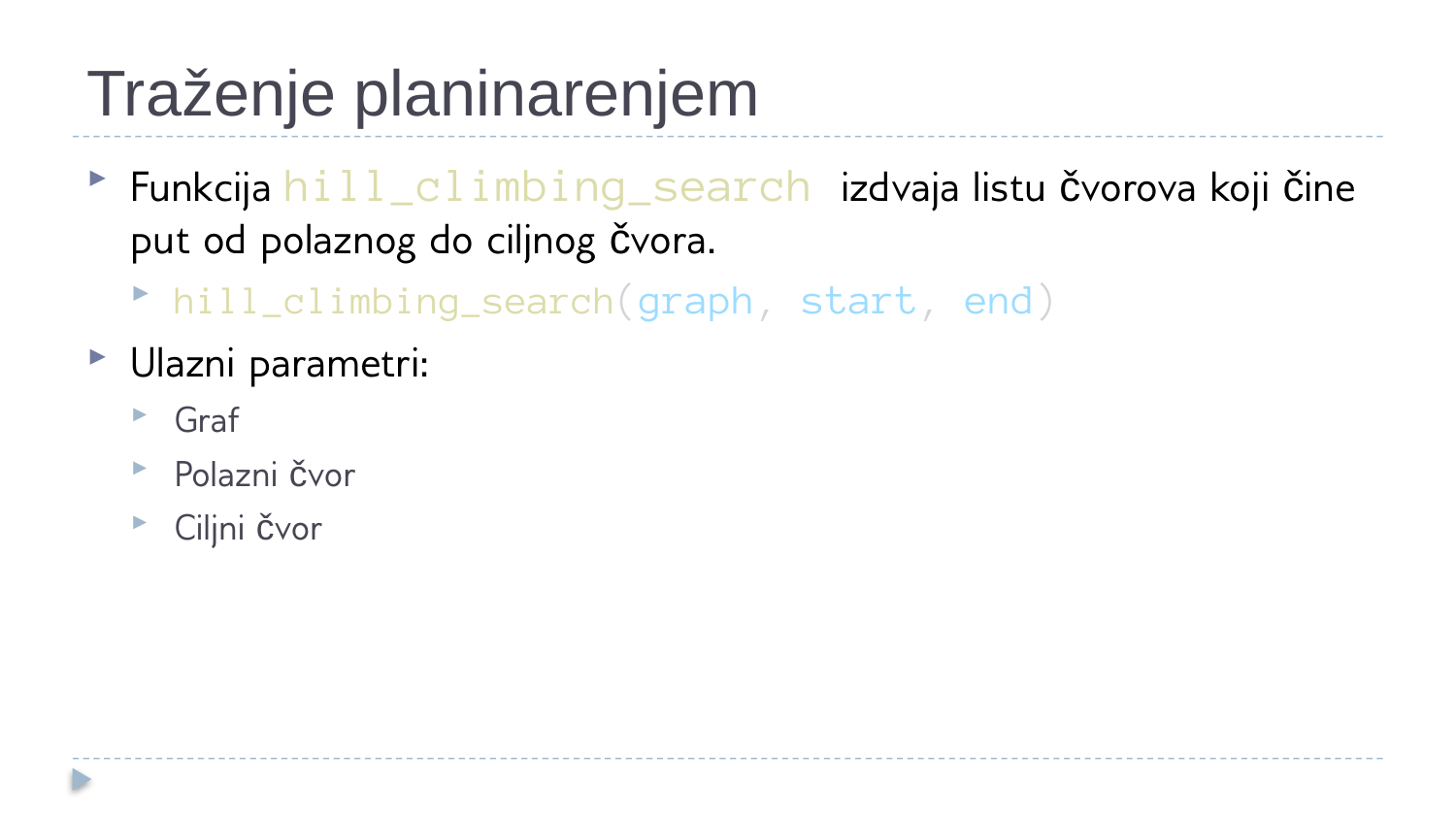

# Traženje planinarenjem
Funkcija hill_climbing_search izdvaja listu čvorova koji čine put od polaznog do ciljnog čvora.
hill_climbing_search(graph, start, end)
Ulazni parametri:
Graf
Polazni čvor
Ciljni čvor